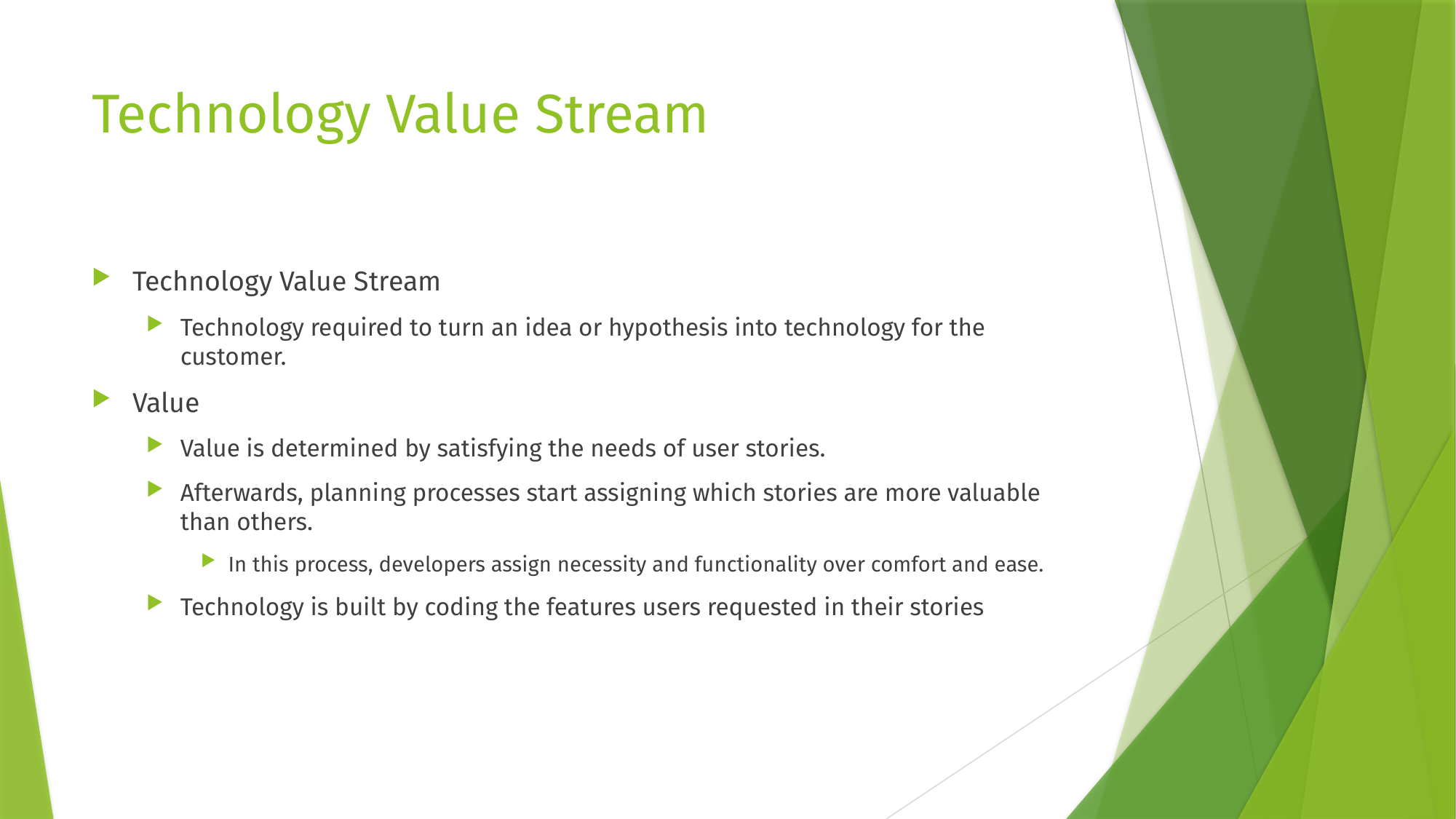

# Technology Value Stream
Technology Value Stream
Technology required to turn an idea or hypothesis into technology for the customer.
Value
Value is determined by satisfying the needs of user stories.
Afterwards, planning processes start assigning which stories are more valuable than others.
In this process, developers assign necessity and functionality over comfort and ease.
Technology is built by coding the features users requested in their stories